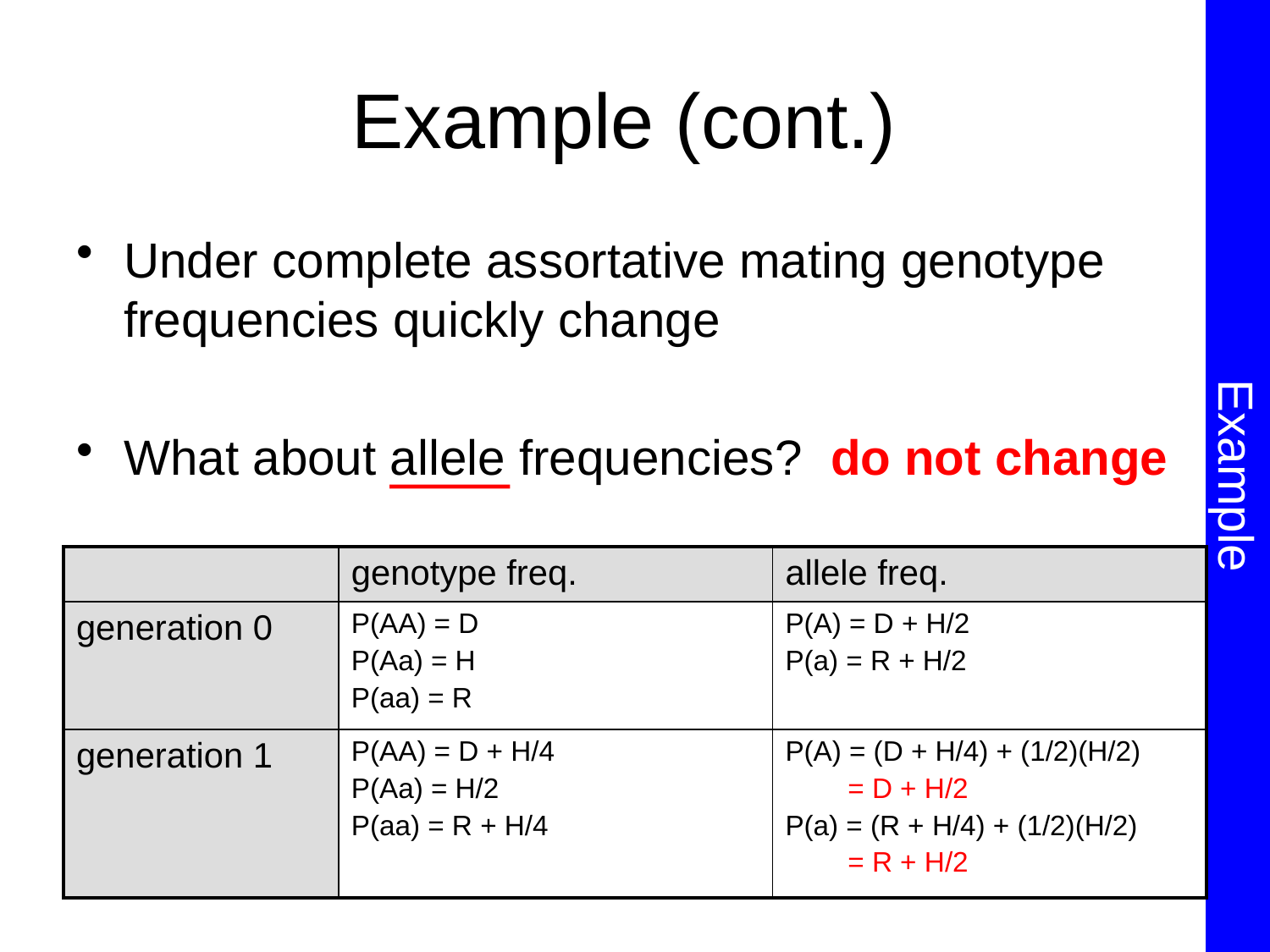

Example
# Example (cont.)
Under complete assortative mating genotype frequencies quickly change

What about allele frequencies?  do not change

|  | genotype freq. | allele freq. |
| --- | --- | --- |
| generation 0 | P(AA) = D P(Aa) = H P(aa) = R | P(A) = D + H/2 P(a) = R + H/2 |
| generation 1 | P(AA) = D + H/4 P(Aa) = H/2 P(aa) = R + H/4 | P(A) = (D + H/4) + (1/2)(H/2) = D + H/2 P(a) = (R + H/4) + (1/2)(H/2) = R + H/2 |